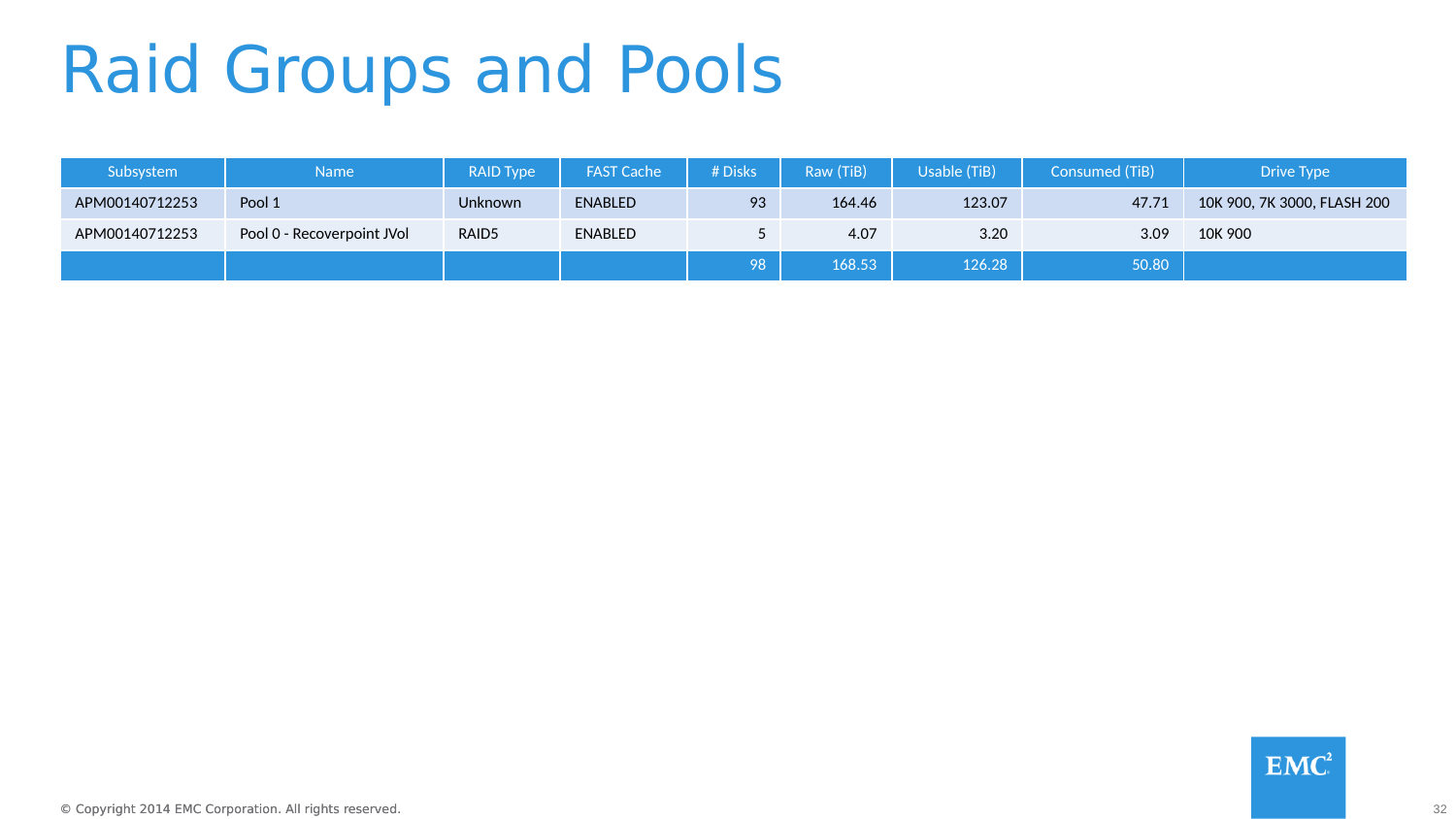

# Raid Groups and Pools
| Subsystem | Name | RAID Type | FAST Cache | # Disks | Raw (TiB) | Usable (TiB) | Consumed (TiB) | Drive Type |
| --- | --- | --- | --- | --- | --- | --- | --- | --- |
| APM00140712253 | Pool 1 | Unknown | ENABLED | 93 | 164.46 | 123.07 | 47.71 | 10K 900, 7K 3000, FLASH 200 |
| APM00140712253 | Pool 0 - Recoverpoint JVol | RAID5 | ENABLED | 5 | 4.07 | 3.20 | 3.09 | 10K 900 |
|  |  |  |  | 98 | 168.53 | 126.28 | 50.80 |  |